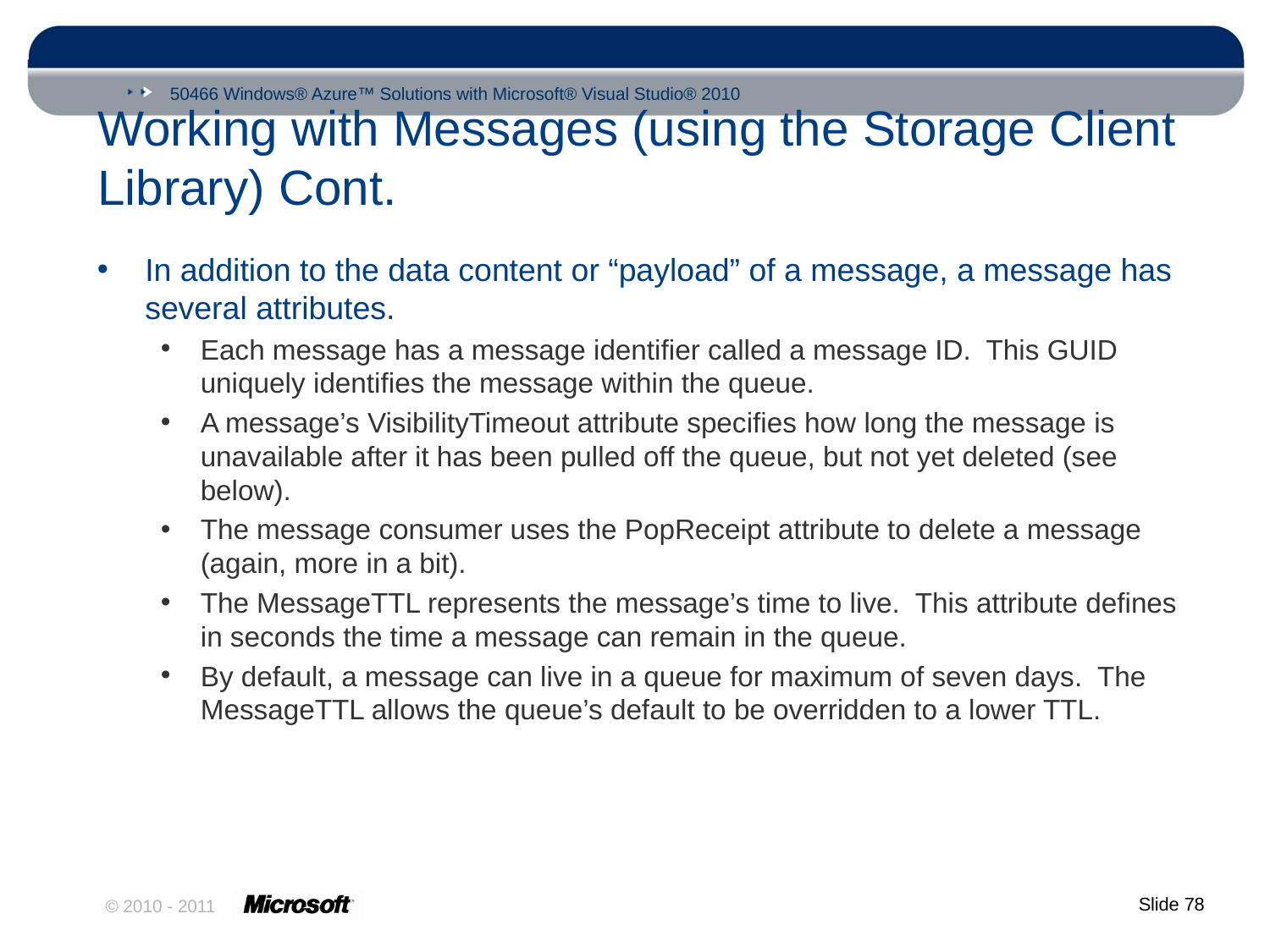

# Working with Messages (using the Storage Client Library) Cont.
In addition to the data content or “payload” of a message, a message has several attributes.
Each message has a message identifier called a message ID.  This GUID uniquely identifies the message within the queue.
A message’s VisibilityTimeout attribute specifies how long the message is unavailable after it has been pulled off the queue, but not yet deleted (see below).
The message consumer uses the PopReceipt attribute to delete a message (again, more in a bit).
The MessageTTL represents the message’s time to live.  This attribute defines in seconds the time a message can remain in the queue.
By default, a message can live in a queue for maximum of seven days.  The MessageTTL allows the queue’s default to be overridden to a lower TTL.